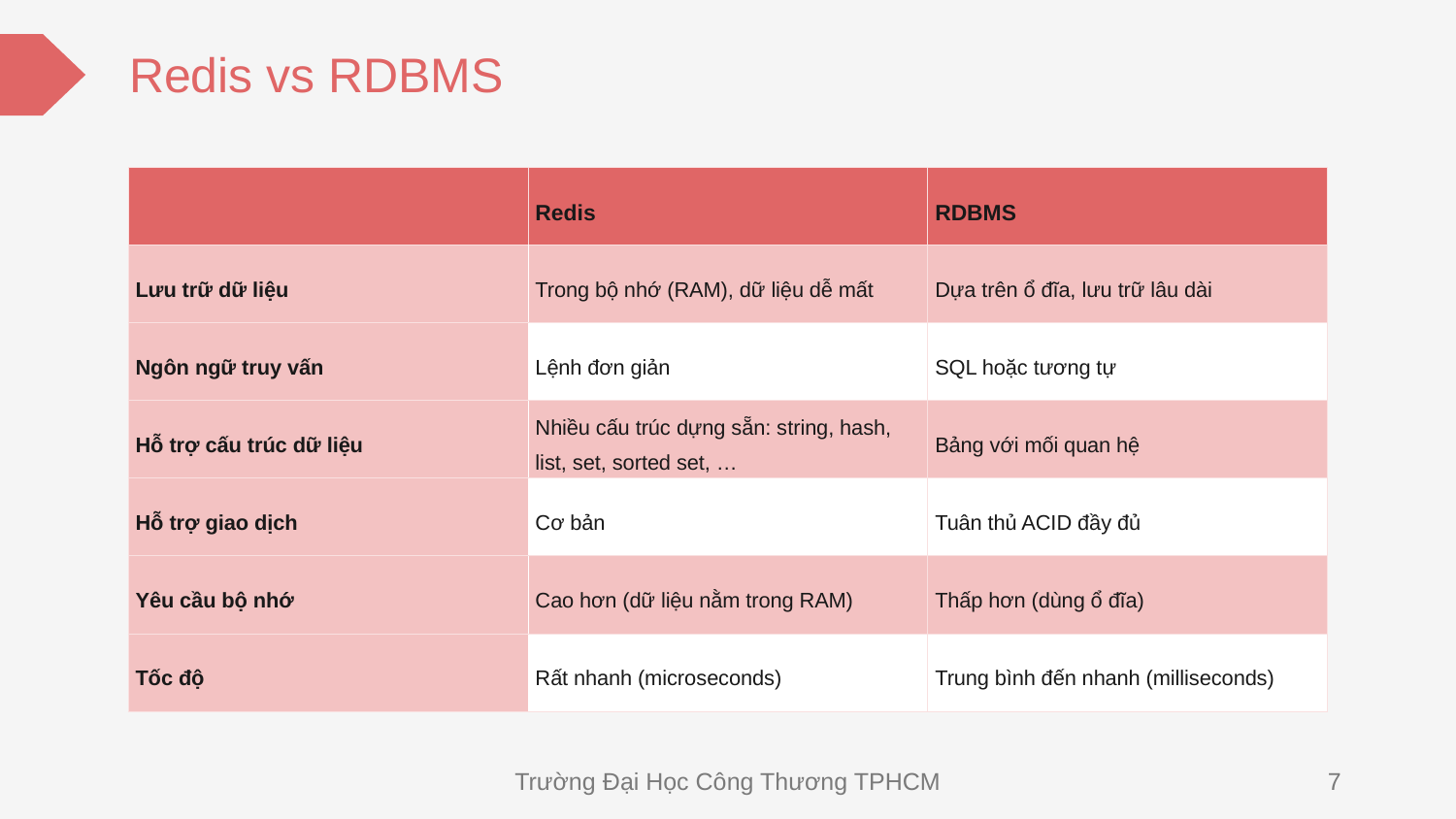

# Redis vs RDBMS
|  | Redis | RDBMS |
| --- | --- | --- |
| Lưu trữ dữ liệu | Trong bộ nhớ (RAM), dữ liệu dễ mất | Dựa trên ổ đĩa, lưu trữ lâu dài |
| Ngôn ngữ truy vấn | Lệnh đơn giản | SQL hoặc tương tự |
| Hỗ trợ cấu trúc dữ liệu | Nhiều cấu trúc dựng sẵn: string, hash, list, set, sorted set, … | Bảng với mối quan hệ |
| Hỗ trợ giao dịch | Cơ bản | Tuân thủ ACID đầy đủ |
| Yêu cầu bộ nhớ | Cao hơn (dữ liệu nằm trong RAM) | Thấp hơn (dùng ổ đĩa) |
| Tốc độ | Rất nhanh (microseconds) | Trung bình đến nhanh (milliseconds) |
Trường Đại Học Công Thương TPHCM
7